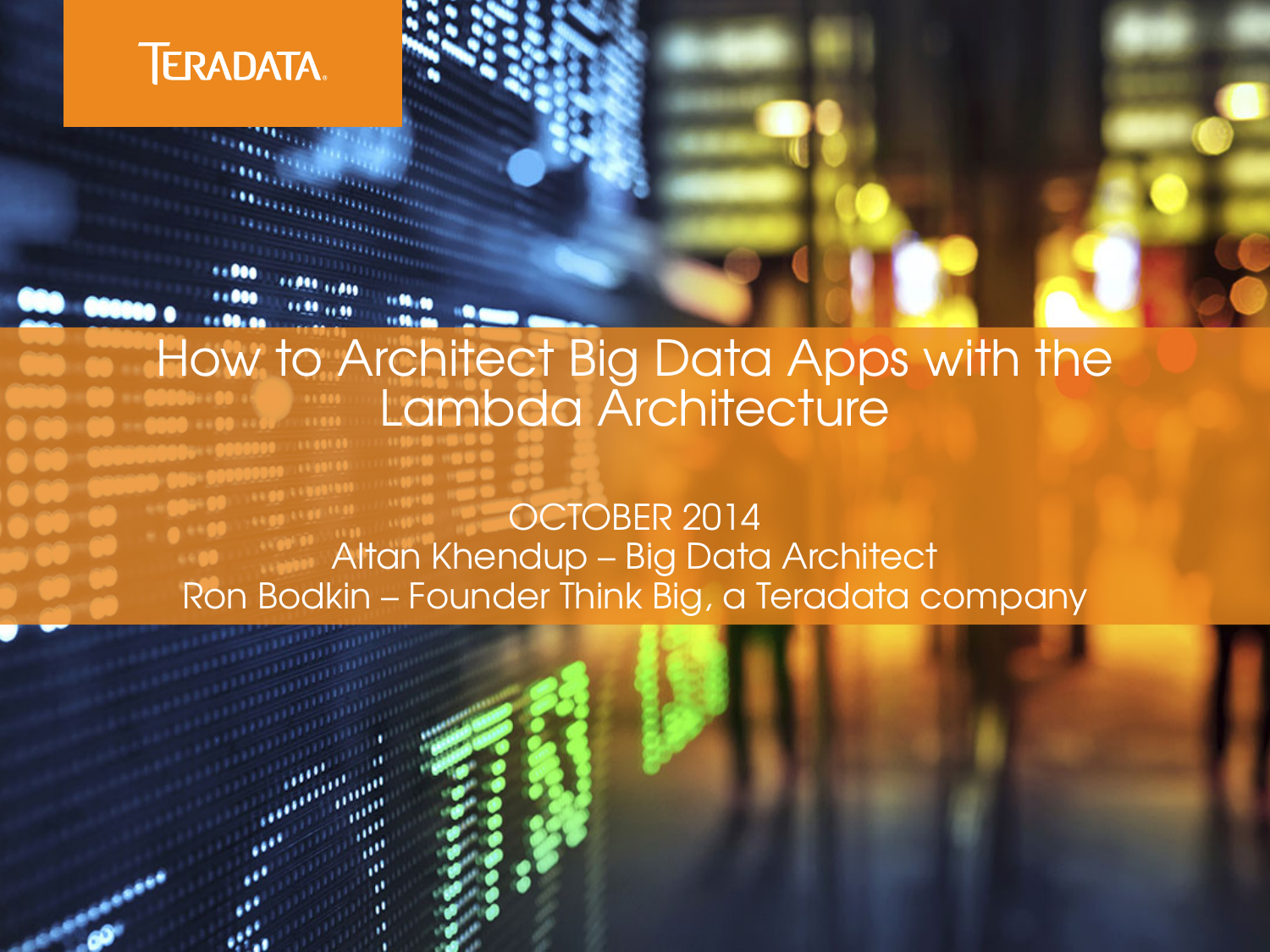

How to Architect Big Data Apps with the Lambda Architecture

OCTOBER 2014
Altan Khendup – Big Data Architect
Ron Bodkin – Founder Think Big, a Teradata company